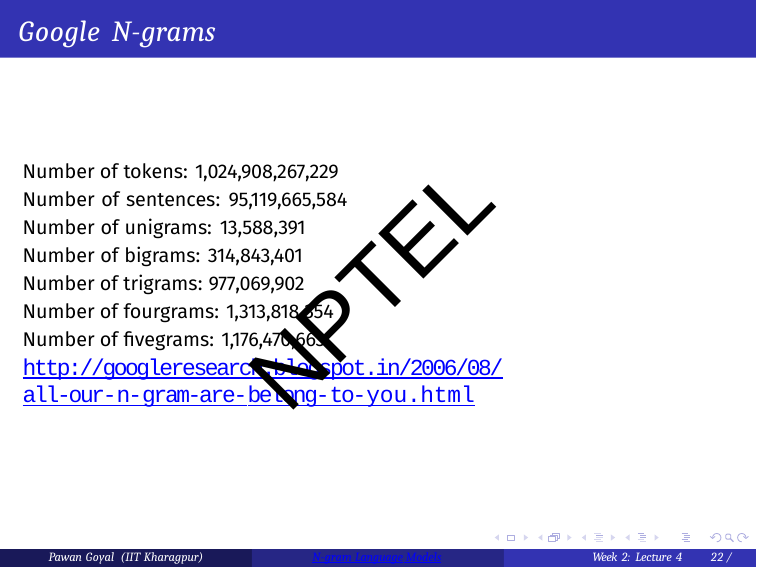

# Google N-grams
Number of tokens: 1,024,908,267,229 Number of sentences: 95,119,665,584 Number of unigrams: 13,588,391 Number of bigrams: 314,843,401 Number of trigrams: 977,069,902 Number of fourgrams: 1,313,818,354 Number of fivegrams: 1,176,470,663
http://googleresearch.blogspot.in/2006/08/ all-our-n-gram-are-belong-to-you.html
NPTEL
Pawan Goyal (IIT Kharagpur)
N-gram Language Models
Week 2: Lecture 4
22 / 24